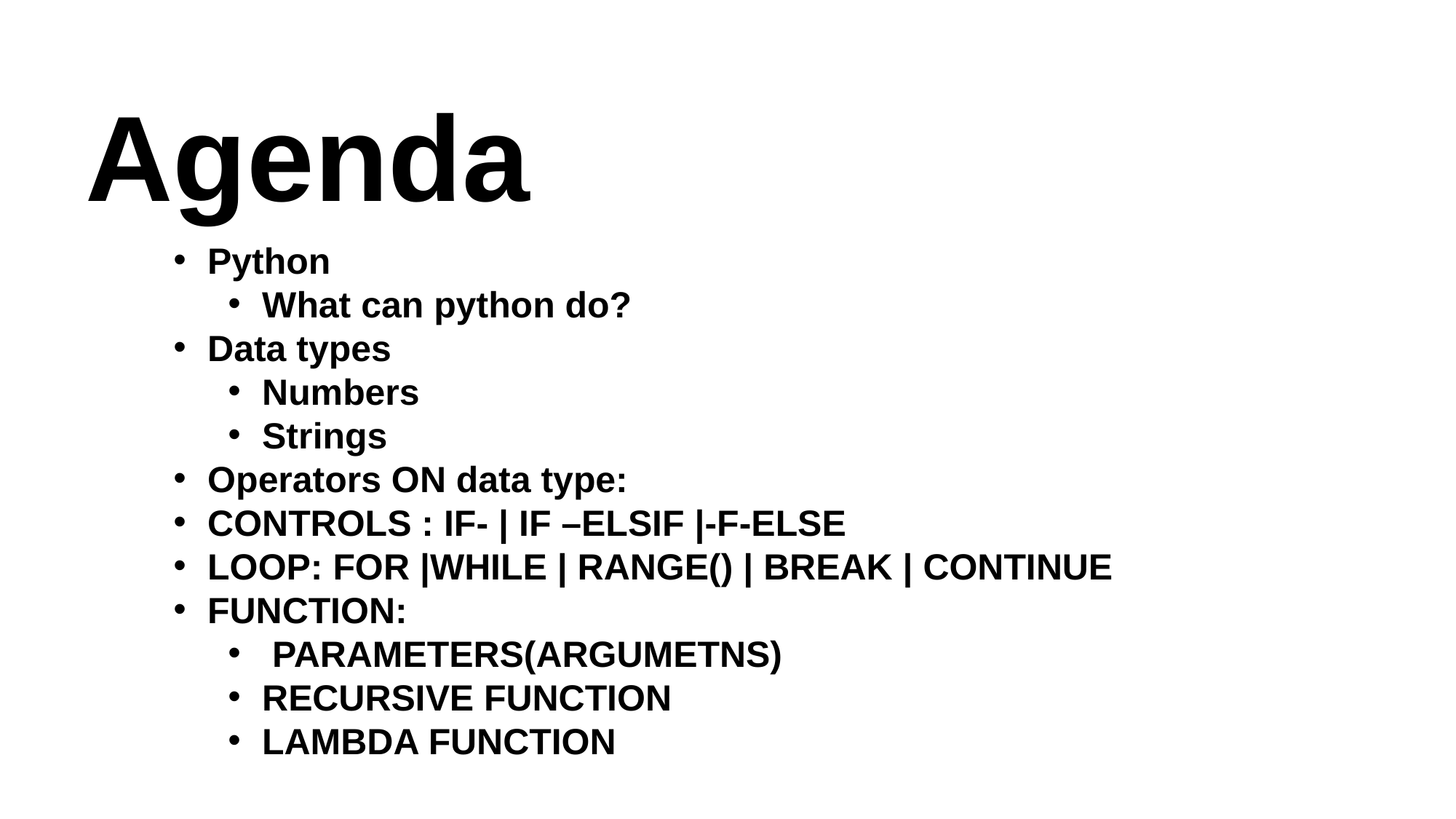

Agenda
Python
What can python do?
Data types
Numbers
Strings
Operators ON data type:
CONTROLS : IF- | IF –ELSIF |-F-ELSE
LOOP: FOR |WHILE | RANGE() | BREAK | CONTINUE
FUNCTION:
 PARAMETERS(ARGUMETNS)
RECURSIVE FUNCTION
LAMBDA FUNCTION